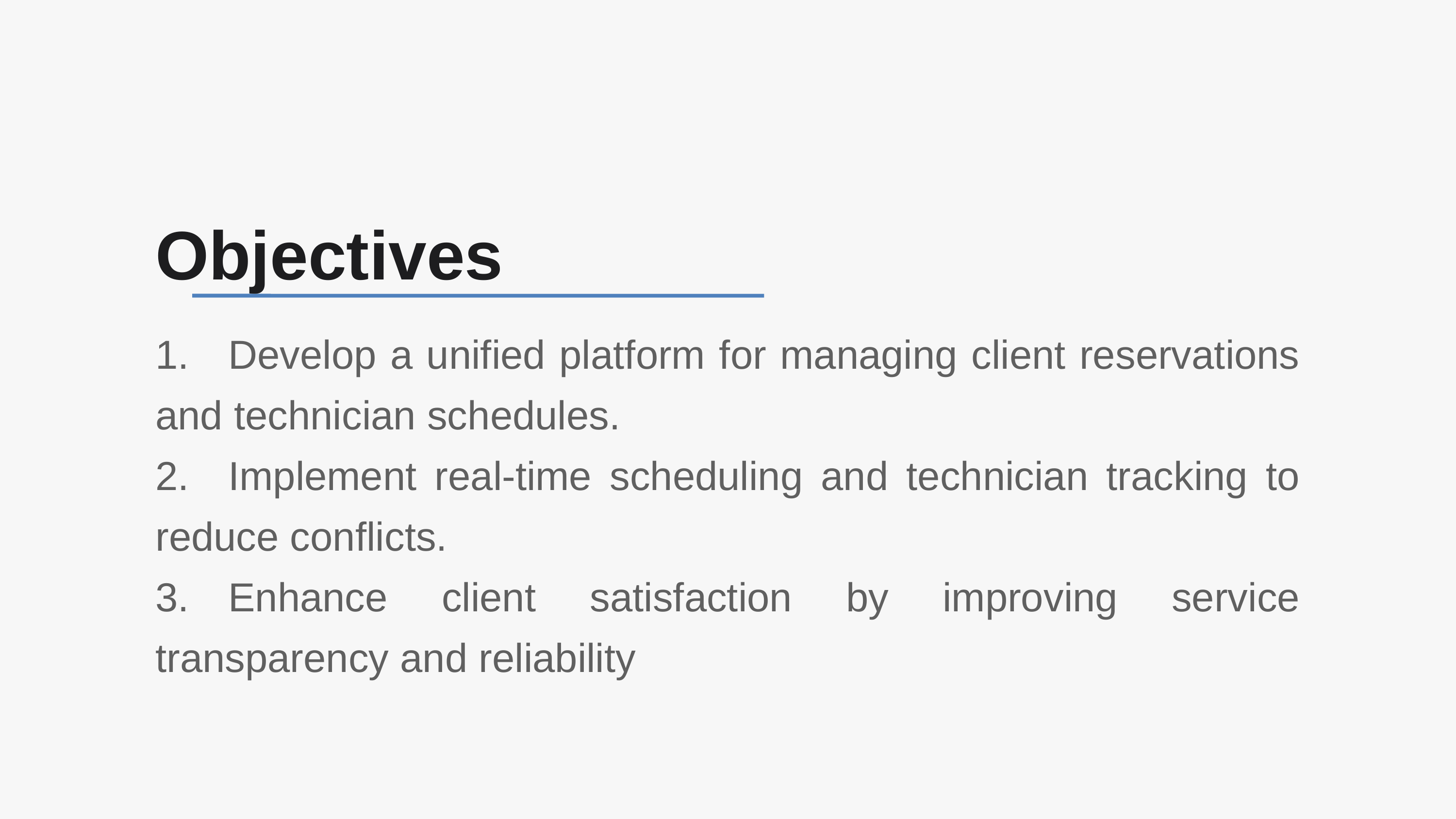

Objectives

1.	Develop a unified platform for managing client reservations and technician schedules.
2.	Implement real-time scheduling and technician tracking to reduce conflicts.
3.	Enhance client satisfaction by improving service transparency and reliability